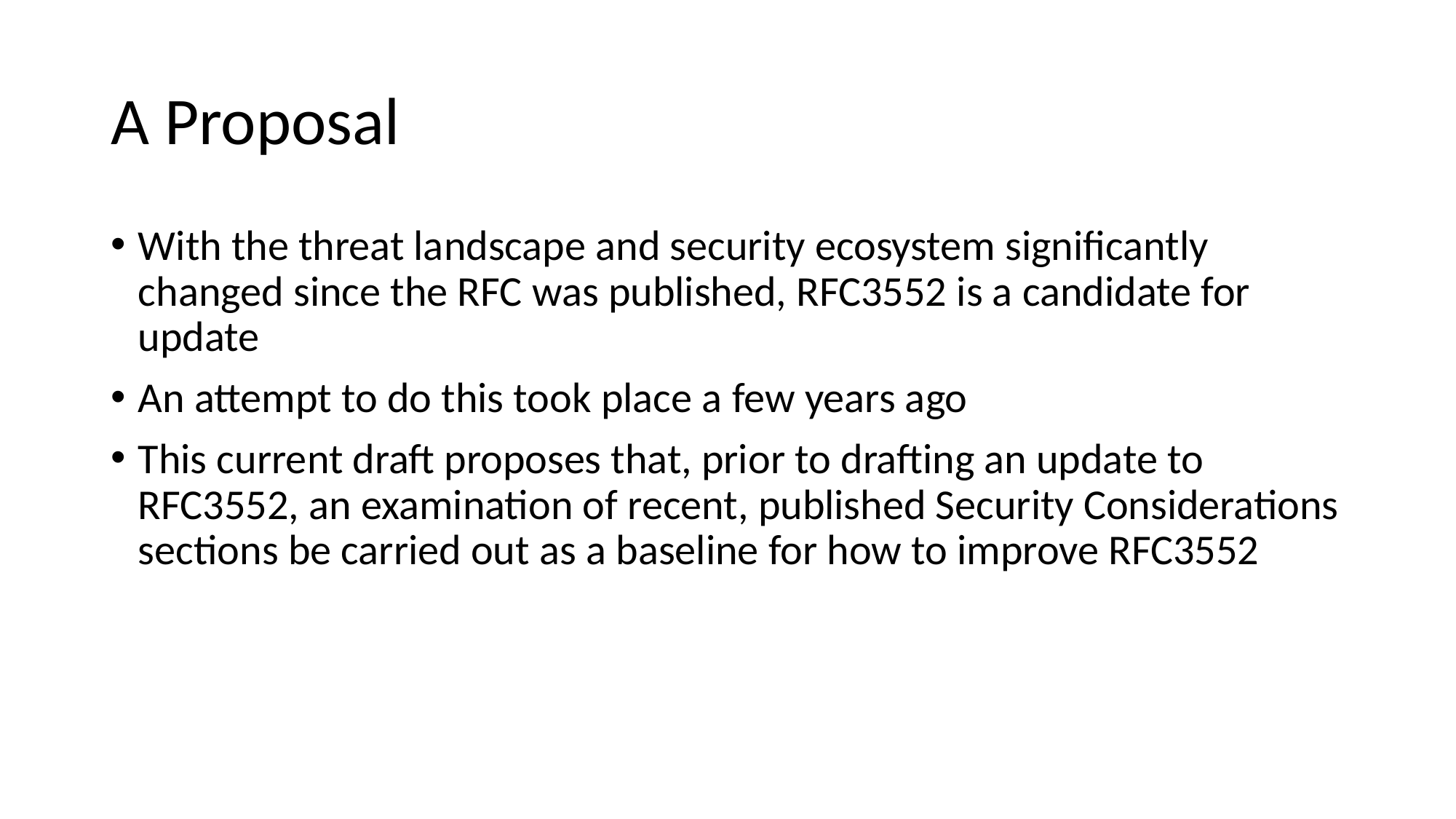

# A Proposal
With the threat landscape and security ecosystem significantly changed since the RFC was published, RFC3552 is a candidate for update
An attempt to do this took place a few years ago
This current draft proposes that, prior to drafting an update to RFC3552, an examination of recent, published Security Considerations sections be carried out as a baseline for how to improve RFC3552